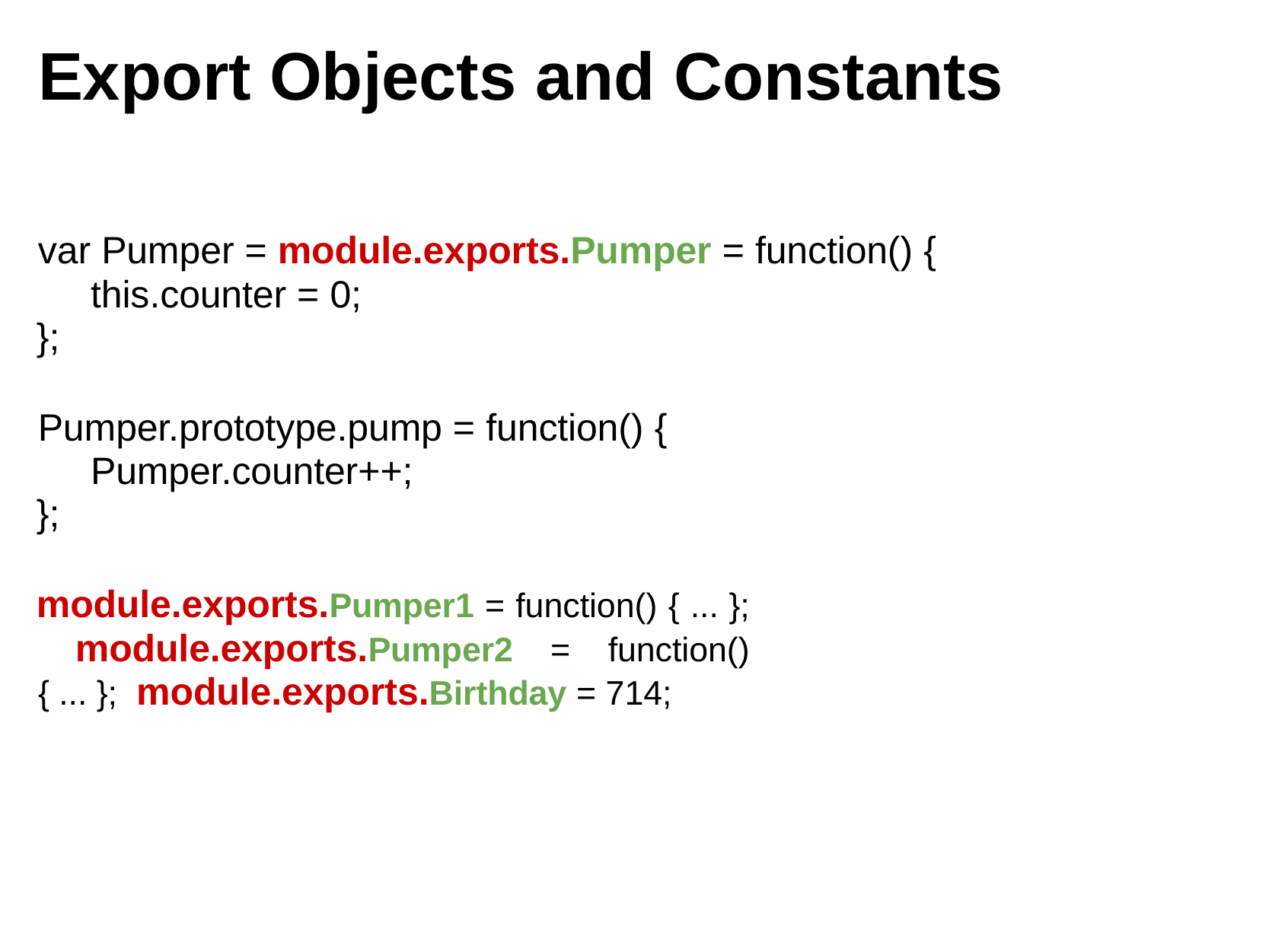

# Export Objects and Constants
var Pumper = module.exports.Pumper = function() {  this.counter = 0;
};

Pumper.prototype.pump = function() {  Pumper.counter++;
};

module.exports.Pumper1 = function() { ... };  module.exports.Pumper2 = function() { ... };  module.exports.Birthday = 714;